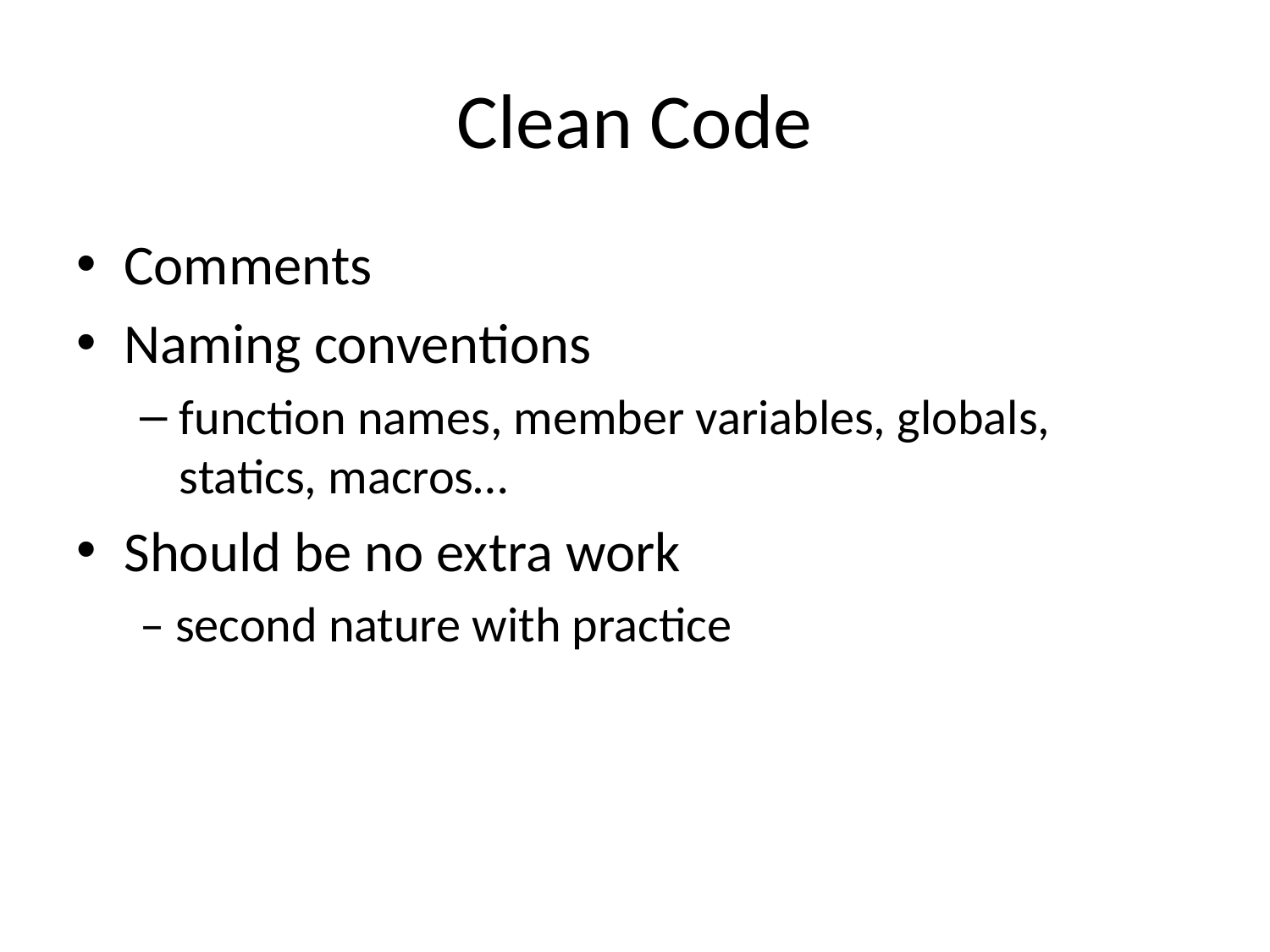

# Clean Code
Comments
Naming conventions
function names, member variables, globals, statics, macros…
Should be no extra work
– second nature with practice